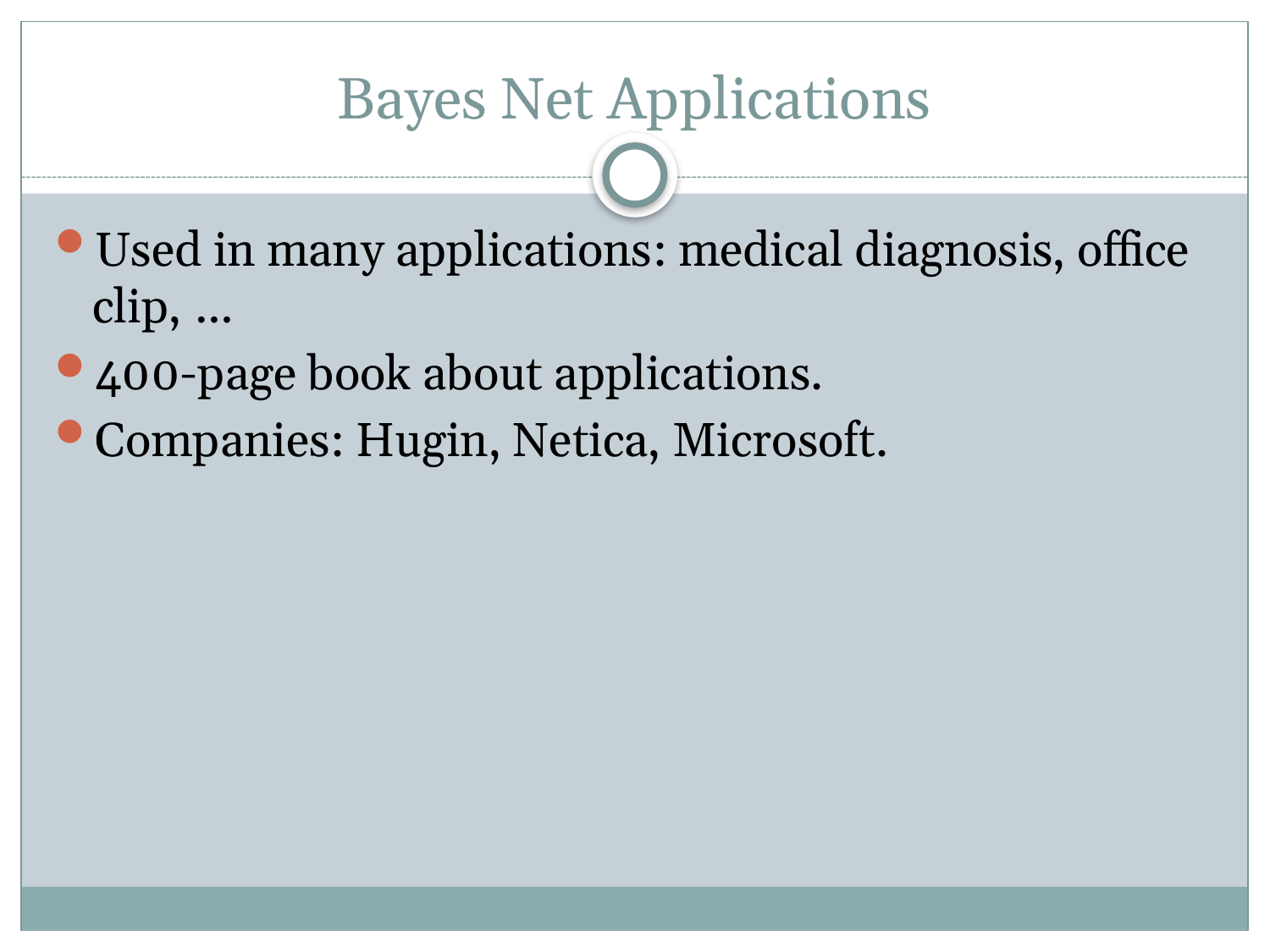

# Bayes Net Applications
Used in many applications: medical diagnosis, office clip, …
400-page book about applications.
Companies: Hugin, Netica, Microsoft.